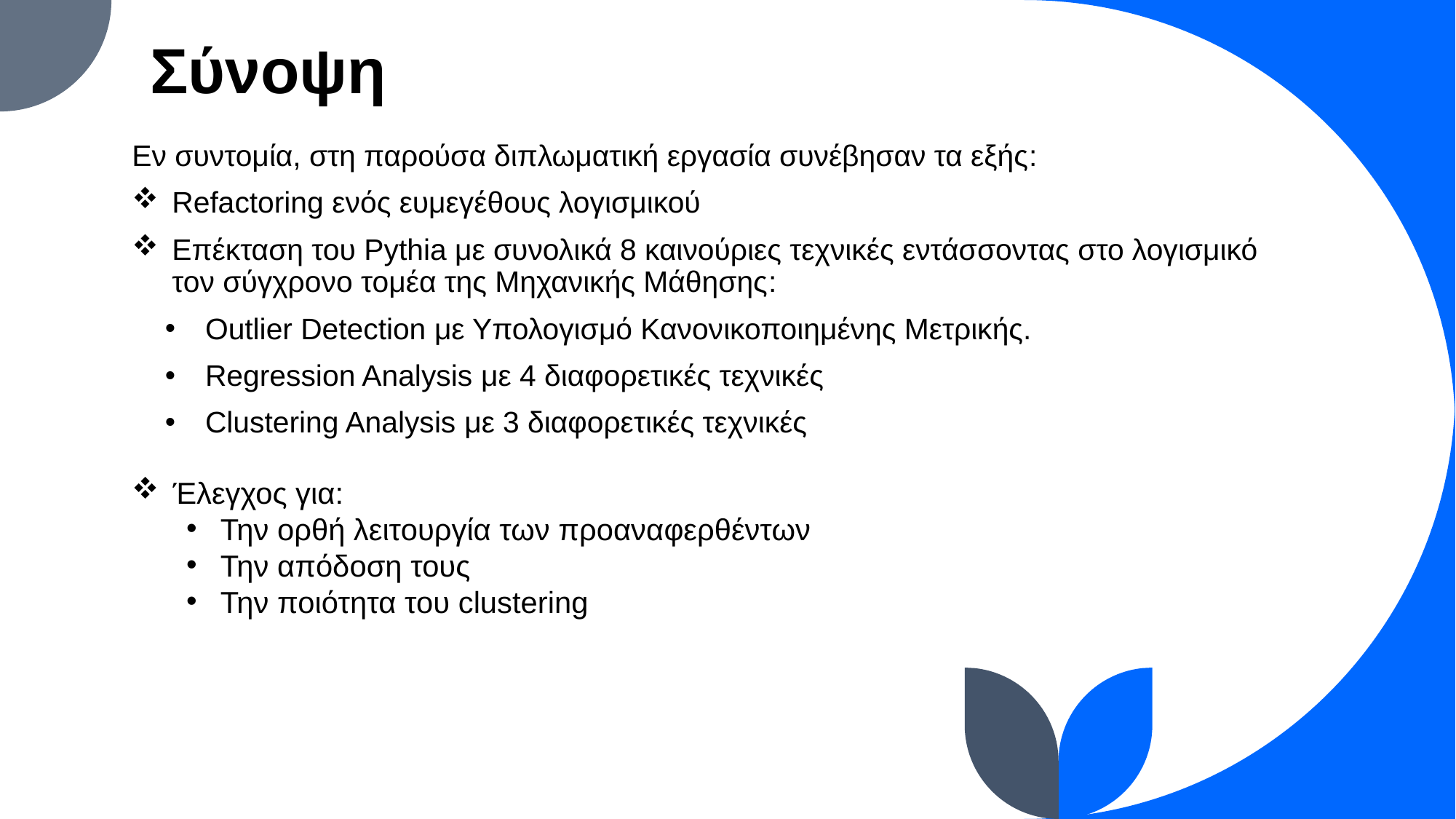

# Σύνοψη
Εν συντομία, στη παρούσα διπλωματική εργασία συνέβησαν τα εξής:
Refactoring ενός ευμεγέθους λογισμικού
Επέκταση του Pythia με συνολικά 8 καινούριες τεχνικές εντάσσοντας στο λογισμικό τον σύγχρονο τομέα της Μηχανικής Μάθησης:
Outlier Detection με Υπολογισμό Κανονικοποιημένης Μετρικής.
Regression Analysis με 4 διαφορετικές τεχνικές
Clustering Analysis με 3 διαφορετικές τεχνικές

Έλεγχος για:
Την ορθή λειτουργία των προαναφερθέντων
Την απόδοση τους
Την ποιότητα του clustering